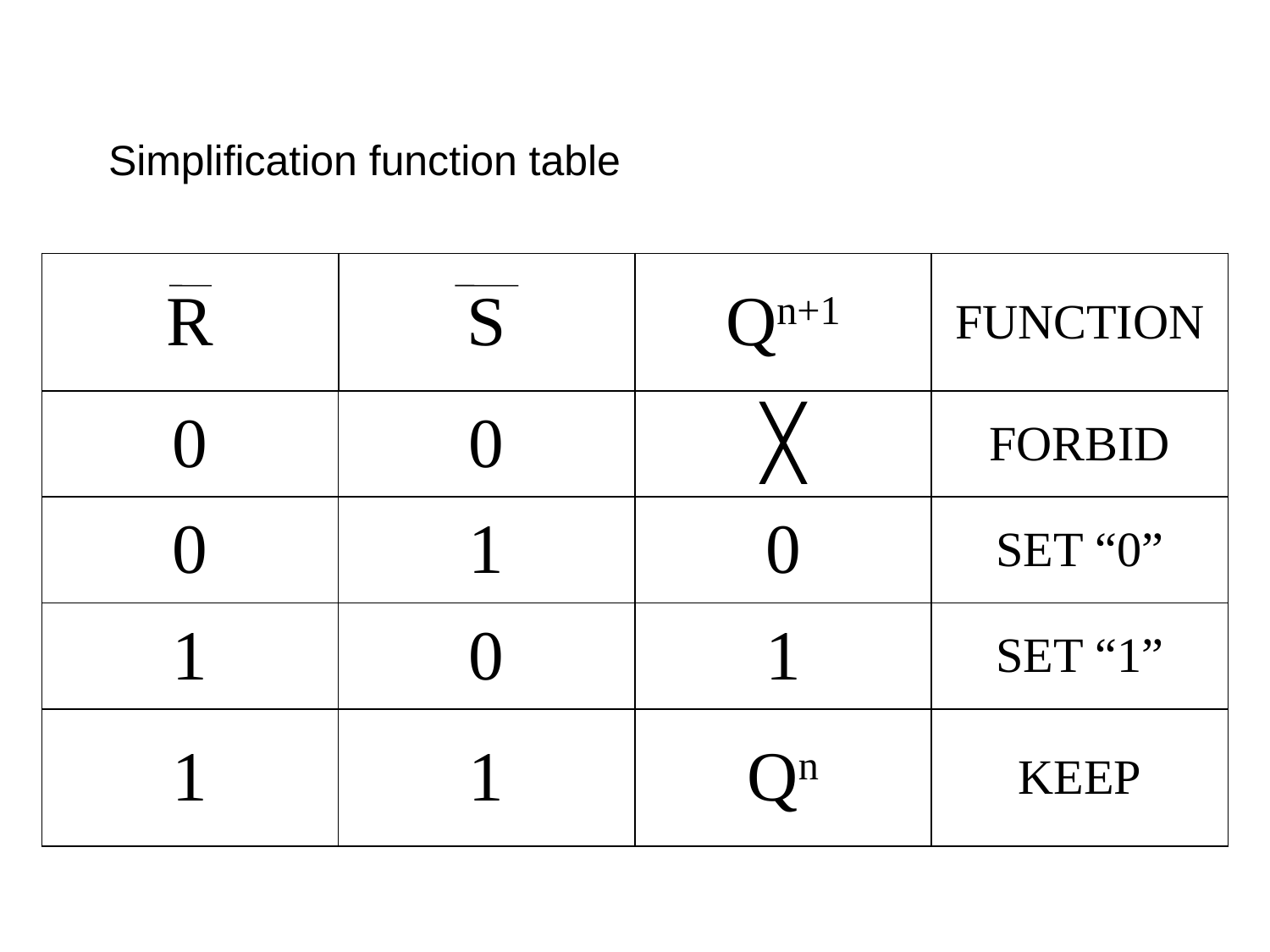

Simplification function table
| R | S | Qn+1 | FUNCTION |
| --- | --- | --- | --- |
| 0 | 0 | ╳ | FORBID |
| 0 | 1 | 0 | SET “0” |
| 1 | 0 | 1 | SET “1” |
| 1 | 1 | Qn | KEEP |